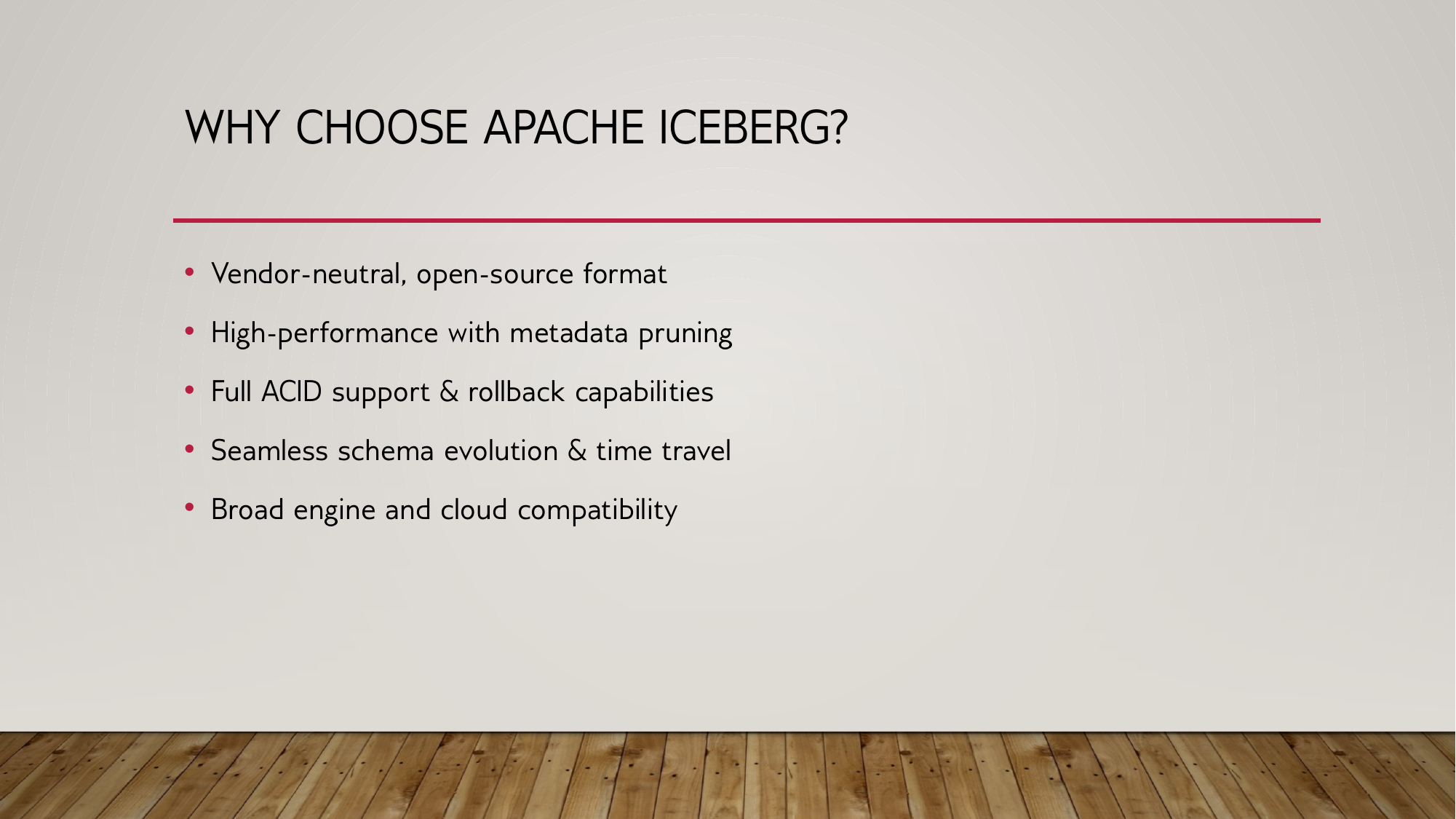

# Why Choose Apache Iceberg?
Vendor‑neutral, open‑source format
High‑performance with metadata pruning
Full ACID support & rollback capabilities
Seamless schema evolution & time travel
Broad engine and cloud compatibility